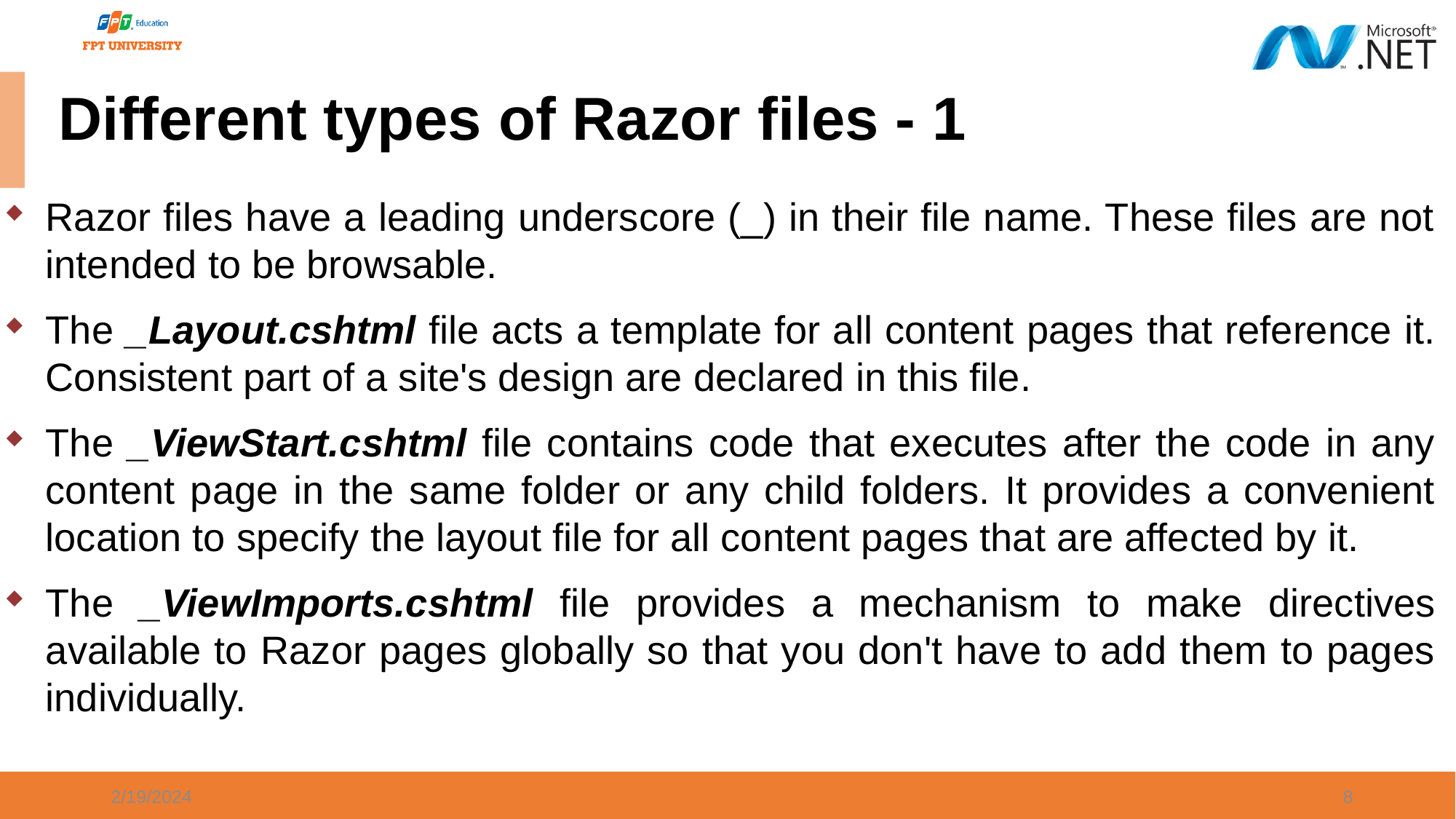

# Different types of Razor files - 1
Razor files have a leading underscore (_) in their file name. These files are not intended to be browsable.
The _Layout.cshtml file acts a template for all content pages that reference it. Consistent part of a site's design are declared in this file.
The _ViewStart.cshtml file contains code that executes after the code in any content page in the same folder or any child folders. It provides a convenient location to specify the layout file for all content pages that are affected by it.
The _ViewImports.cshtml file provides a mechanism to make directives available to Razor pages globally so that you don't have to add them to pages individually.
2/19/2024
8